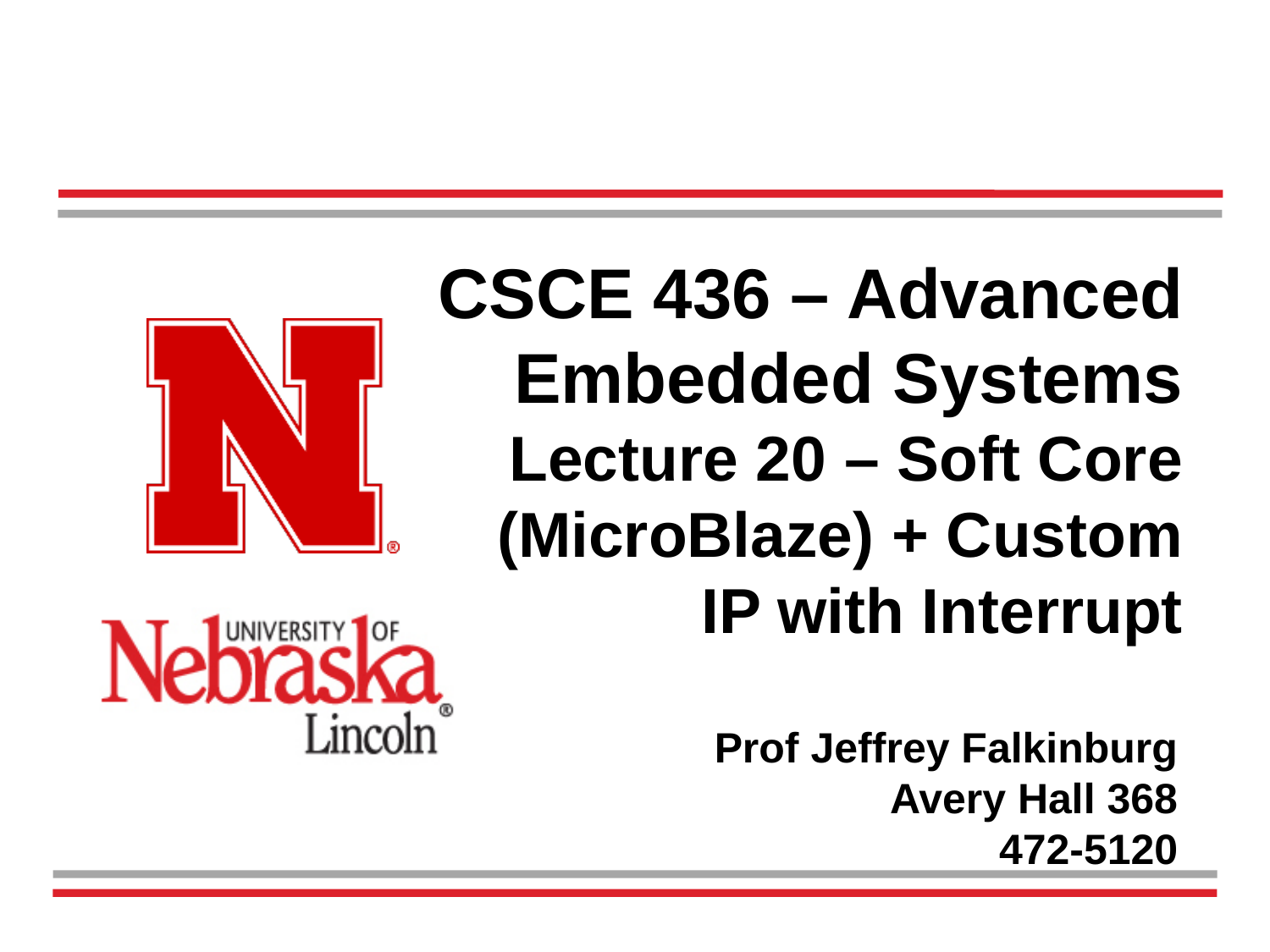

# CSCE 436 – Advanced Embedded Systems Lecture 20 – Soft Core (MicroBlaze) + Custom IP with Interrupt
Prof Jeffrey Falkinburg
Avery Hall 368
472-5120